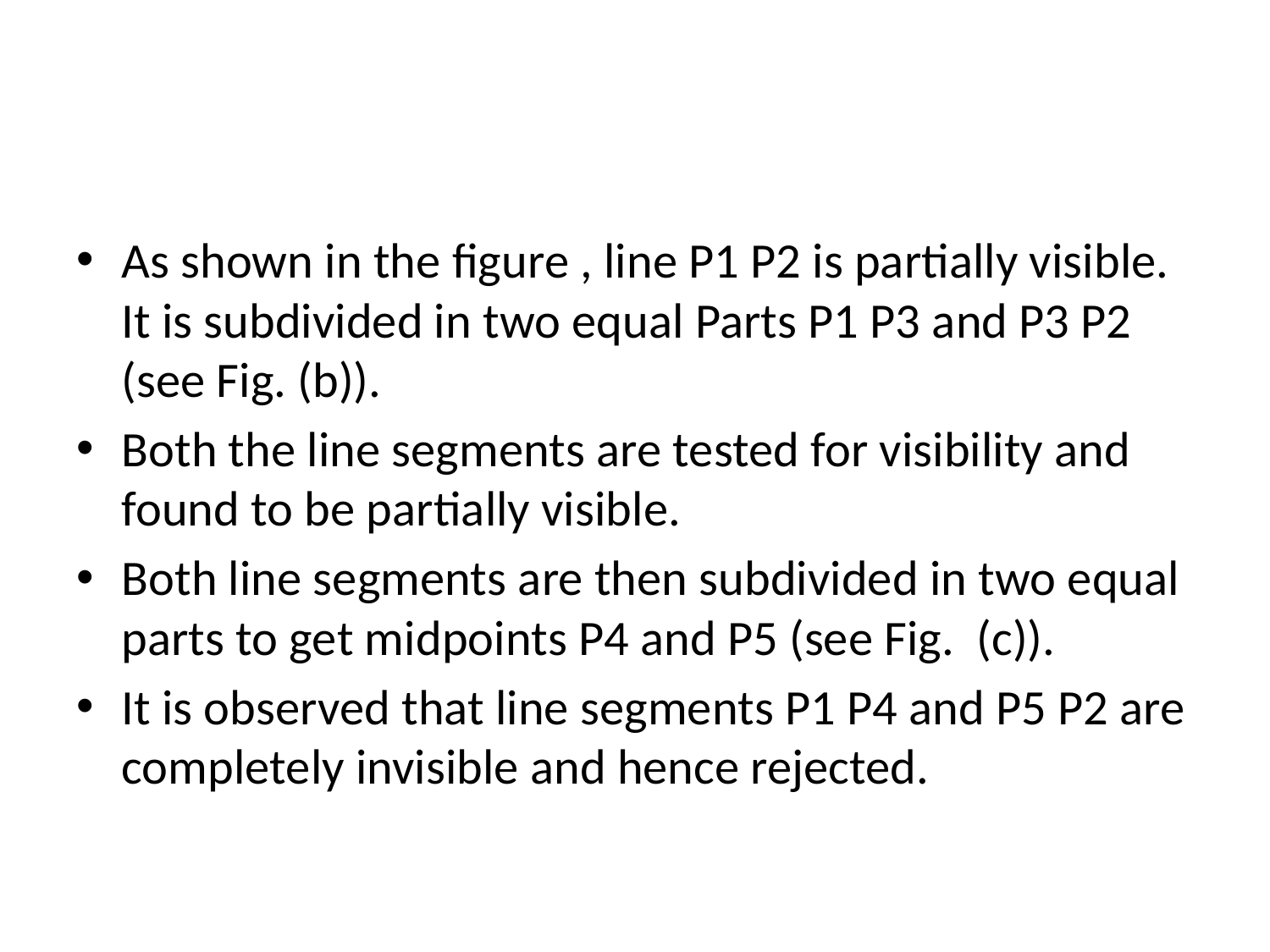

#
As shown in the figure , line P1 P2 is partially visible. It is subdivided in two equal Parts P1 P3 and P3 P2 (see Fig. (b)).
Both the line segments are tested for visibility and found to be partially visible.
Both line segments are then subdivided in two equal parts to get midpoints P4 and P5 (see Fig.  (c)).
It is observed that line segments P1 P4 and P5 P2 are completely invisible and hence rejected.